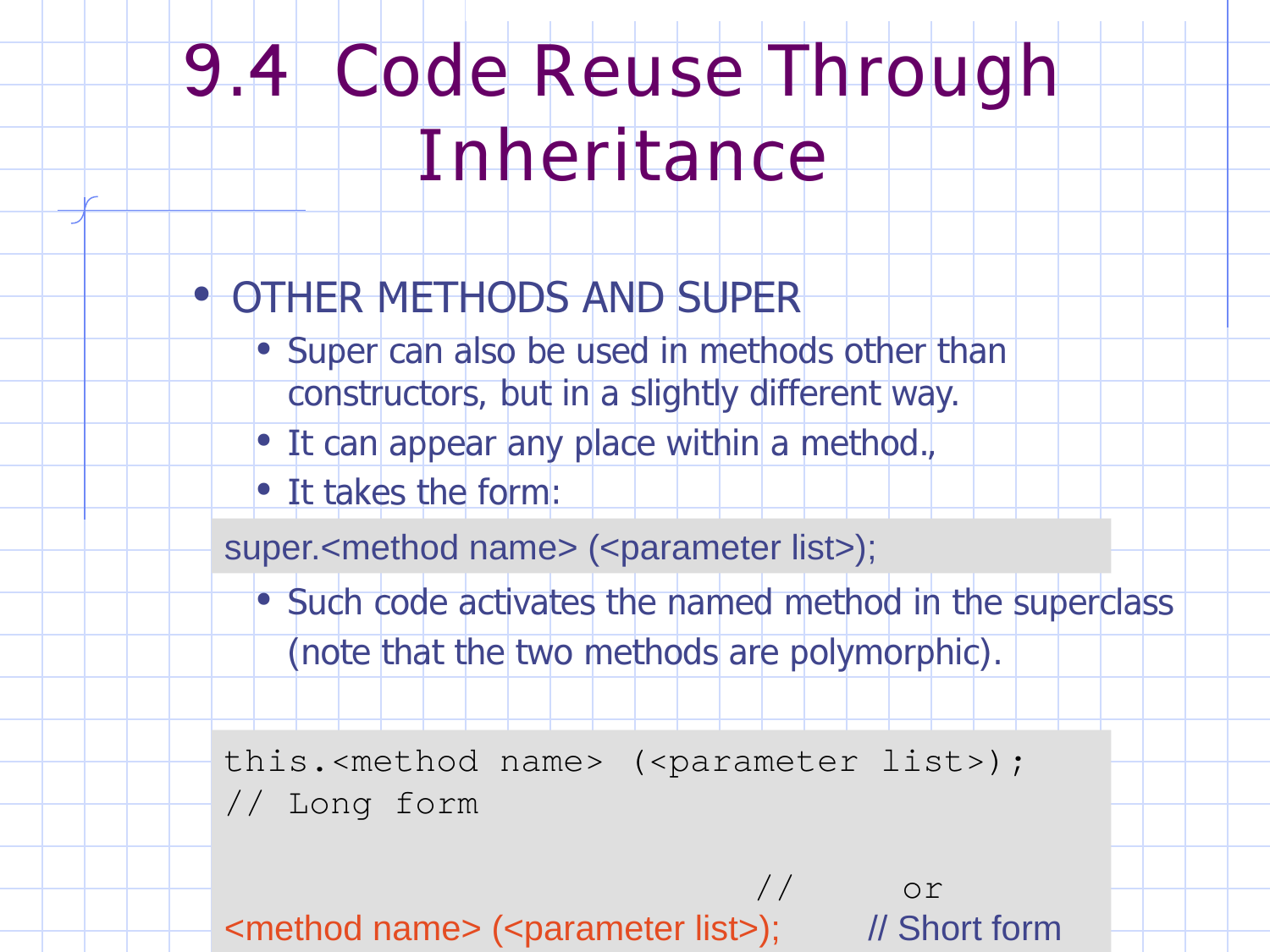

# 9.4  Code Reuse Through Inheritance
OTHER METHODS AND SUPER
Super can also be used in methods other than constructors, but in a slightly different way.
It can appear any place within a method.,
It takes the form:

Such code activates the named method in the superclass (note that the two methods are polymorphic).

super.<method name> (<parameter list>);
this.<method name> (<parameter list>);    // Long form
                                                                   //     or
<method name> (<parameter list>);         // Short form